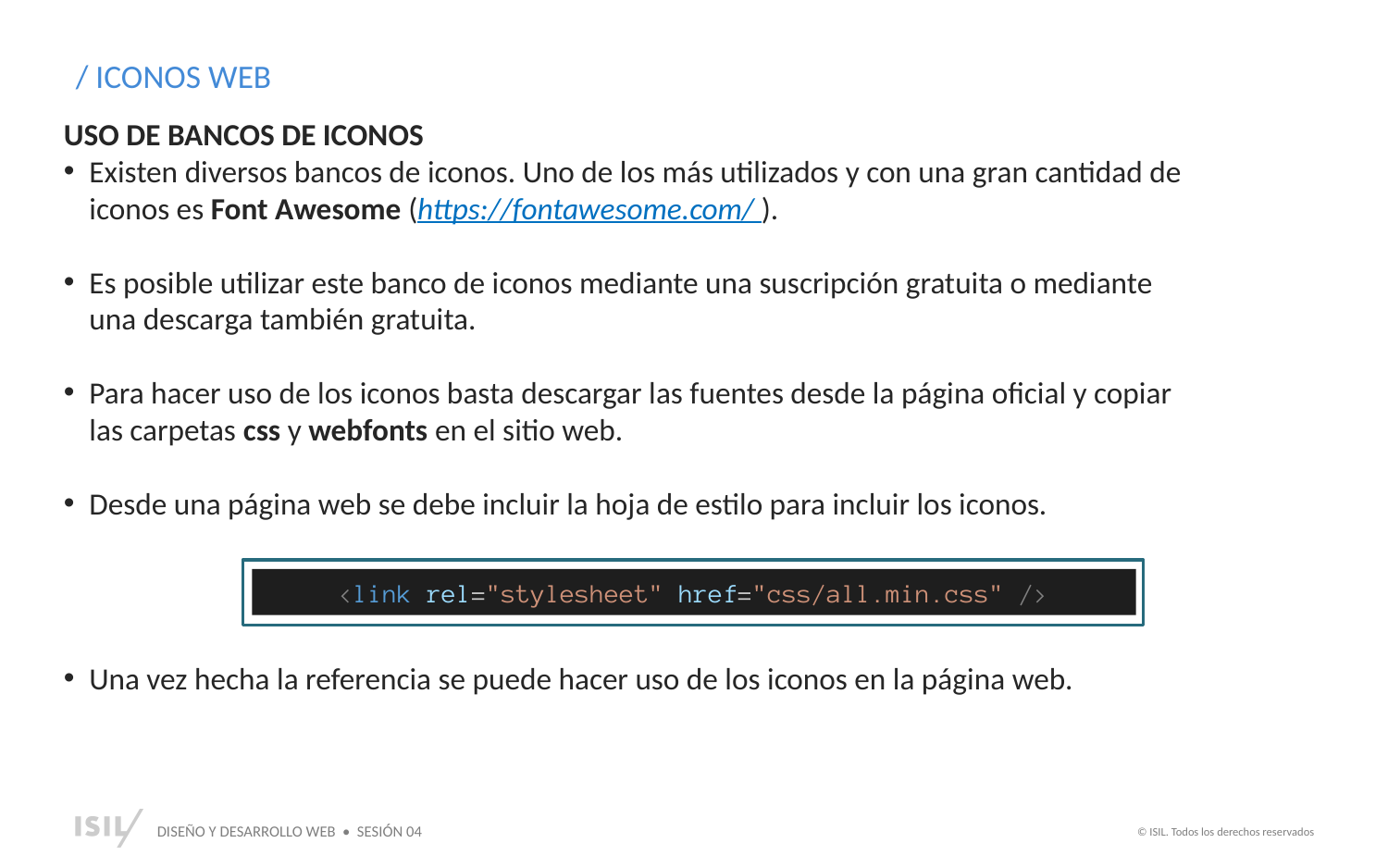

/ ICONOS WEB
USO DE BANCOS DE ICONOS
Existen diversos bancos de iconos. Uno de los más utilizados y con una gran cantidad de iconos es Font Awesome (https://fontawesome.com/ ).

Es posible utilizar este banco de iconos mediante una suscripción gratuita o mediante una descarga también gratuita.

Para hacer uso de los iconos basta descargar las fuentes desde la página oficial y copiar las carpetas css y webfonts en el sitio web.

Desde una página web se debe incluir la hoja de estilo para incluir los iconos.

<link rel="stylesheet" href="css/all.min.css" />
Una vez hecha la referencia se puede hacer uso de los iconos en la página web.